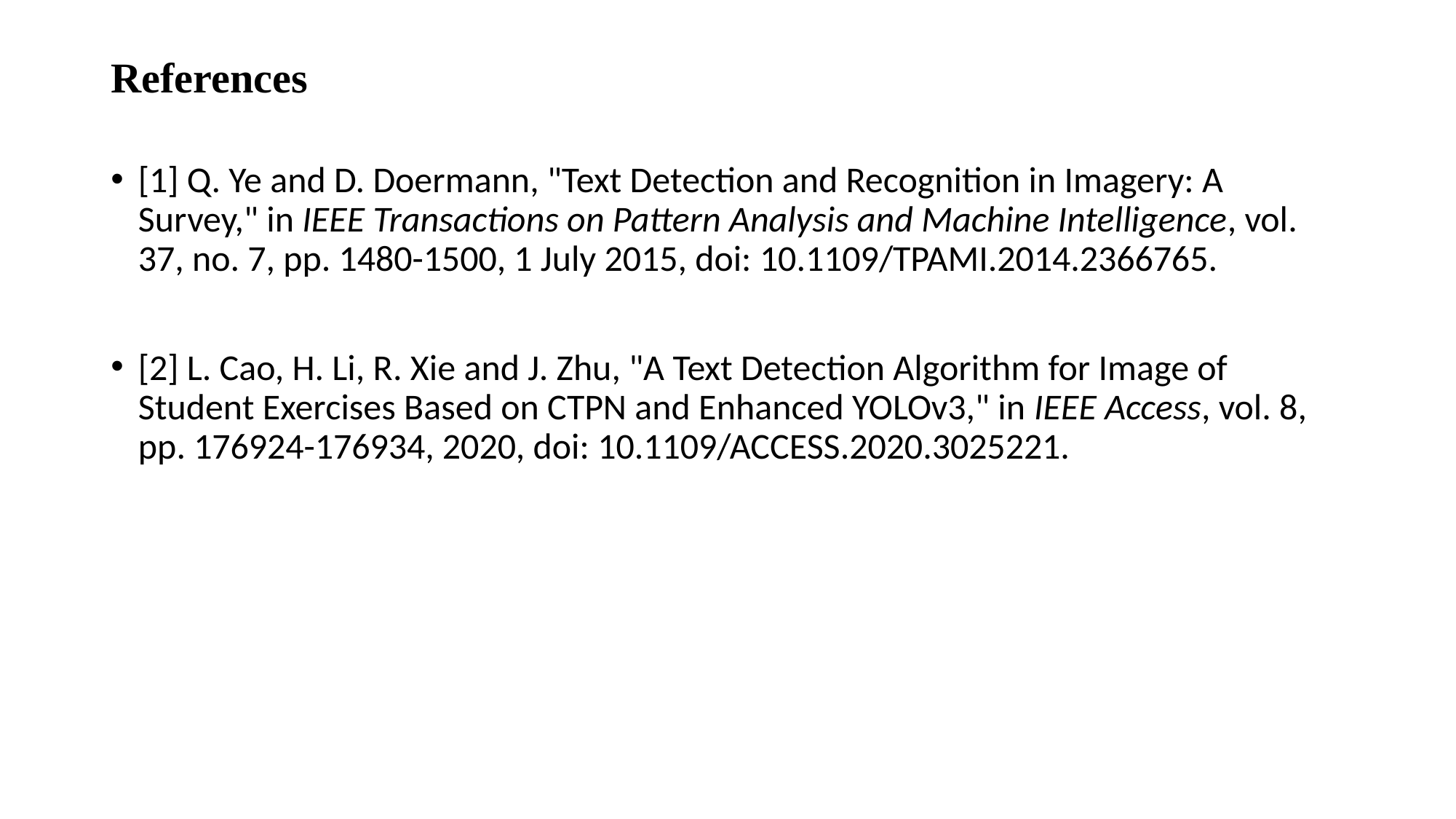

# References
[1] Q. Ye and D. Doermann, "Text Detection and Recognition in Imagery: A Survey," in IEEE Transactions on Pattern Analysis and Machine Intelligence, vol. 37, no. 7, pp. 1480-1500, 1 July 2015, doi: 10.1109/TPAMI.2014.2366765.

[2] L. Cao, H. Li, R. Xie and J. Zhu, "A Text Detection Algorithm for Image of Student Exercises Based on CTPN and Enhanced YOLOv3," in IEEE Access, vol. 8, pp. 176924-176934, 2020, doi: 10.1109/ACCESS.2020.3025221.